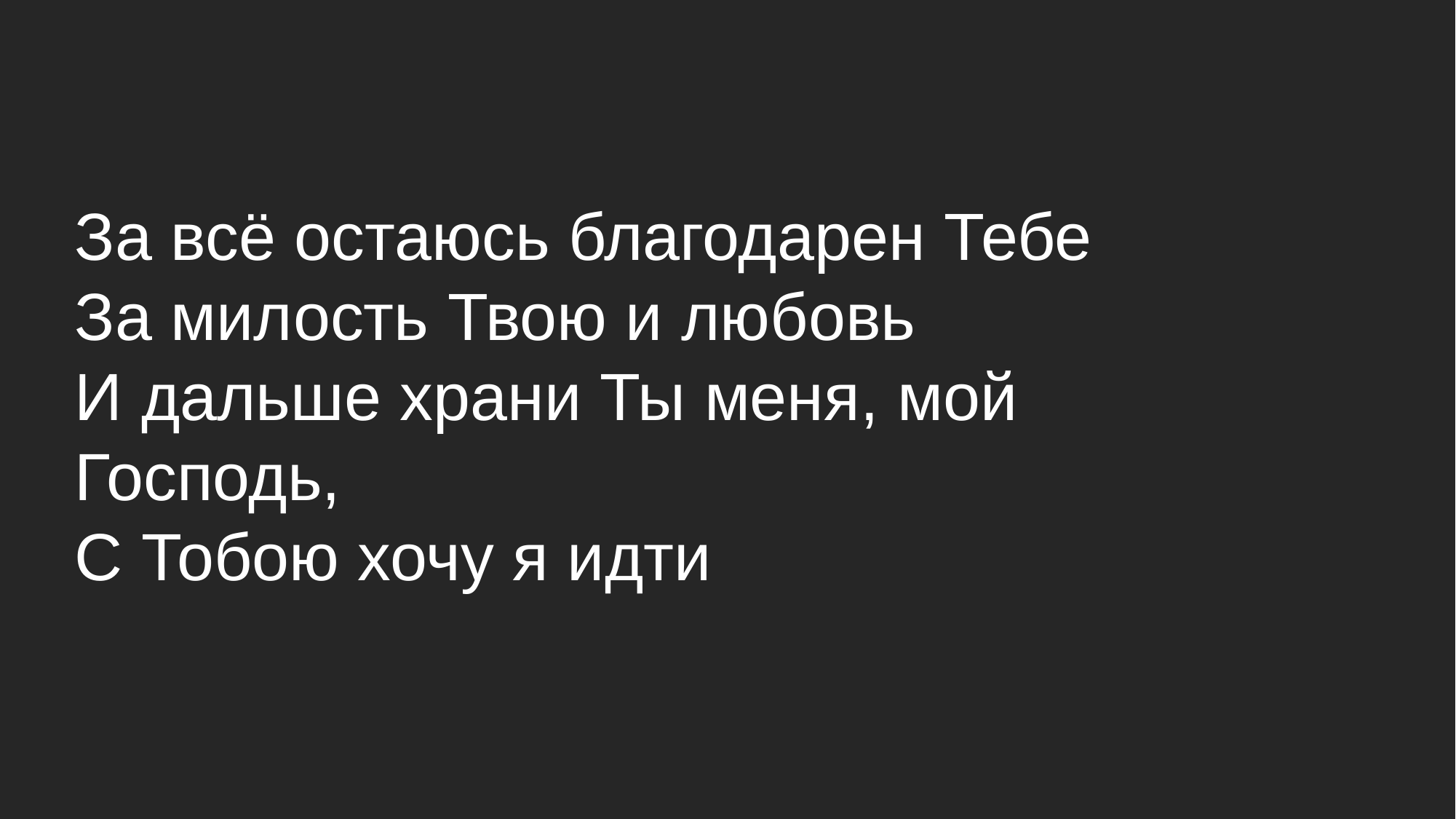

За всё остаюсь благодарен Тебе
За милость Твою и любовь
И дальше храни Ты меня, мой Господь,
С Тобою хочу я идти